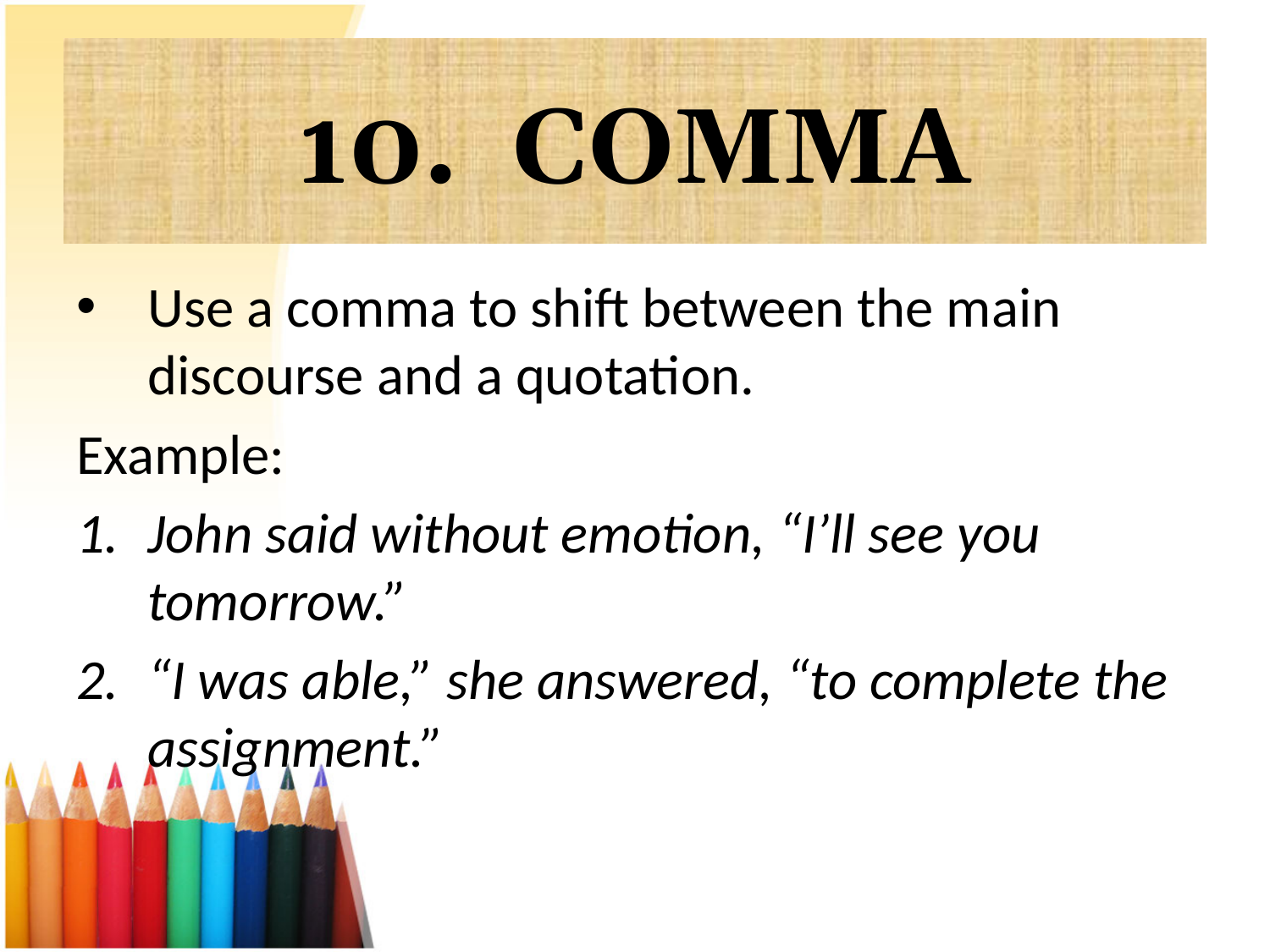

# 10.  COMMA
Use a comma to shift between the main discourse and a quotation.
Example:
John said without emotion, “I’ll see you tomorrow.”
“I was able,” she answered, “to complete the assignment.”